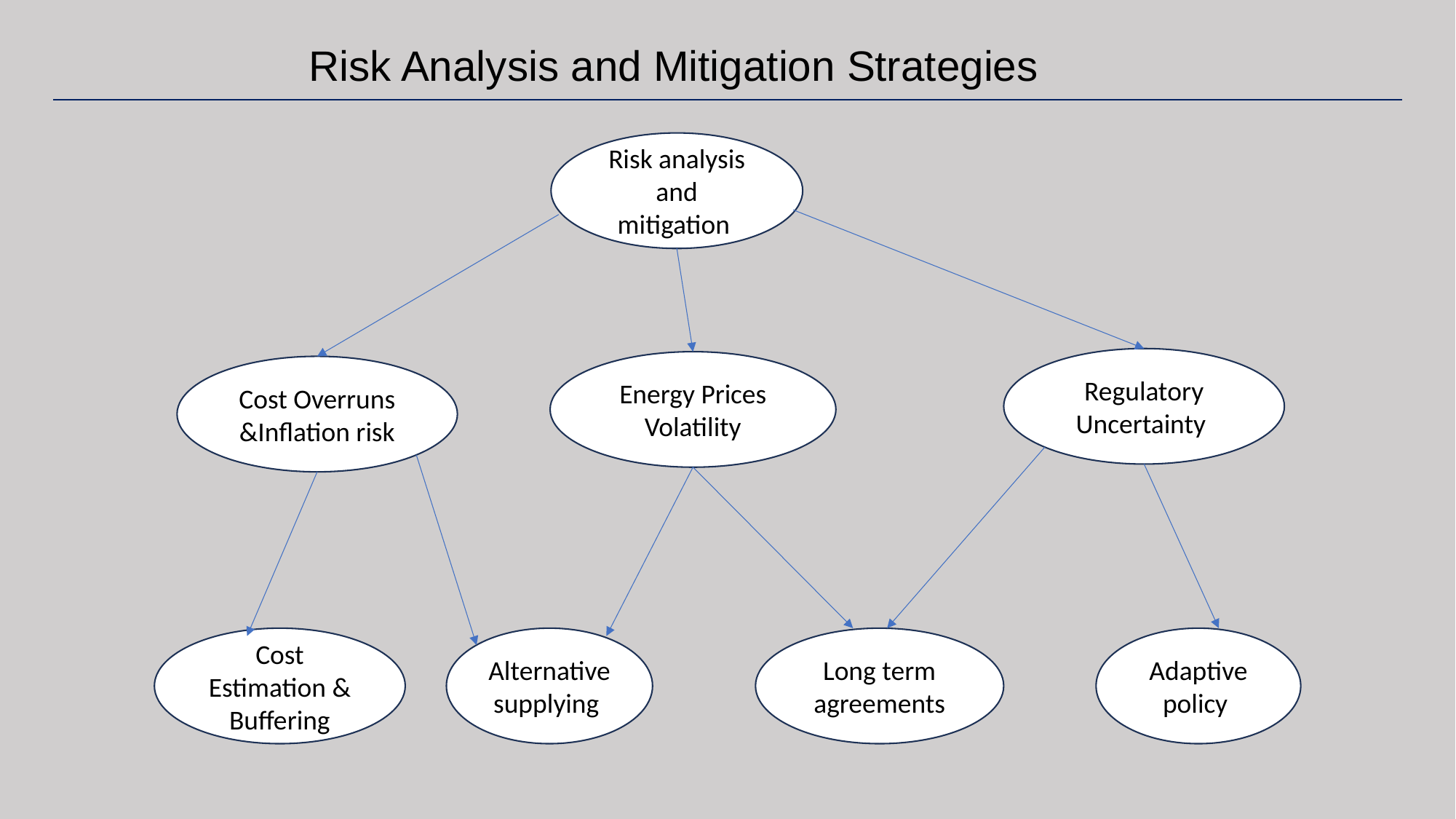

Risk Analysis and Mitigation Strategies

Risk analysis and mitigation
Regulatory Uncertainty
Energy Prices Volatility
Cost Overruns &Inflation risk
Cost Estimation & Buffering
Alternative supplying
Long term agreements
Adaptive policy